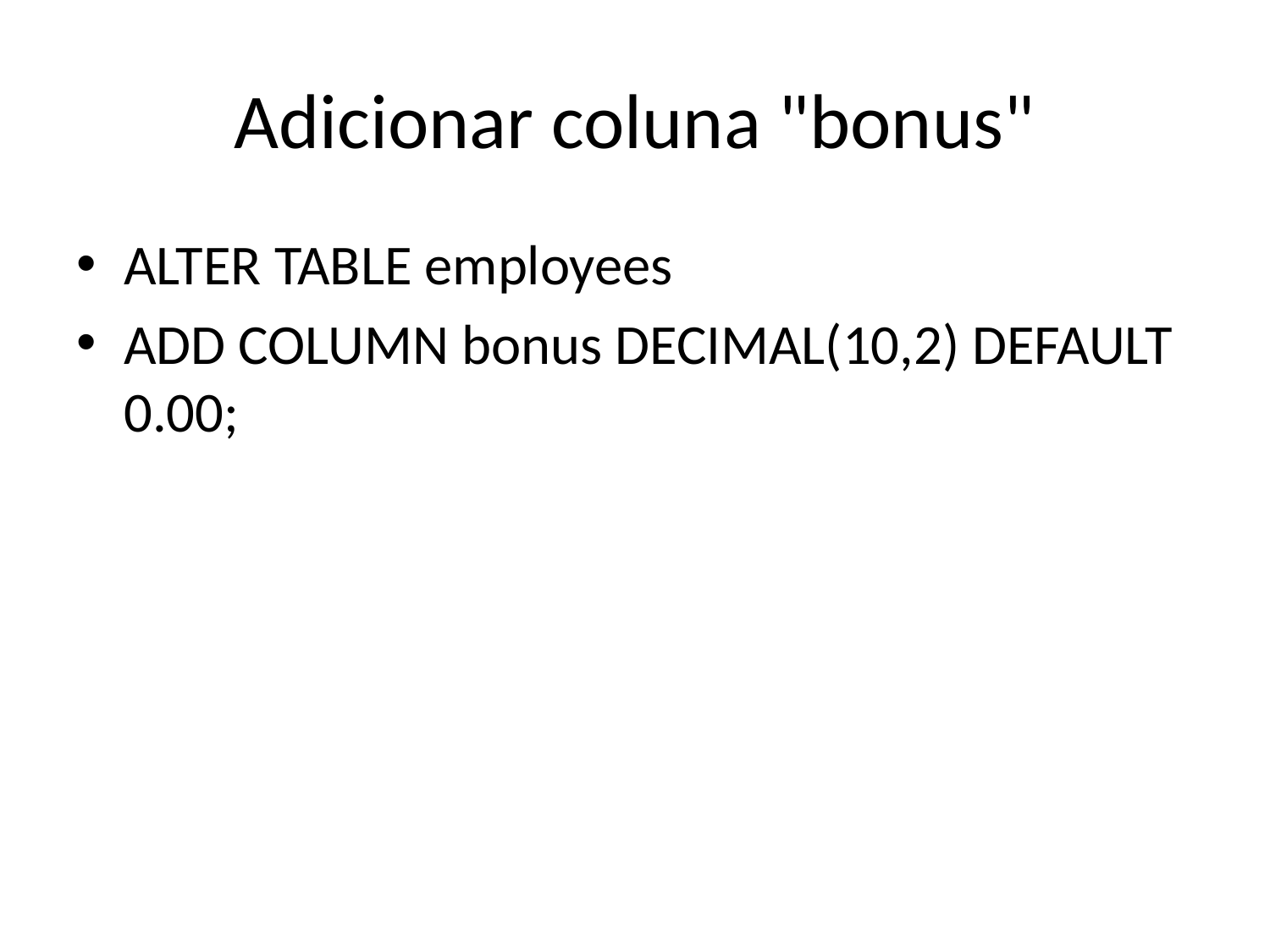

# Adicionar coluna "bonus"
ALTER TABLE employees
ADD COLUMN bonus DECIMAL(10,2) DEFAULT 0.00;